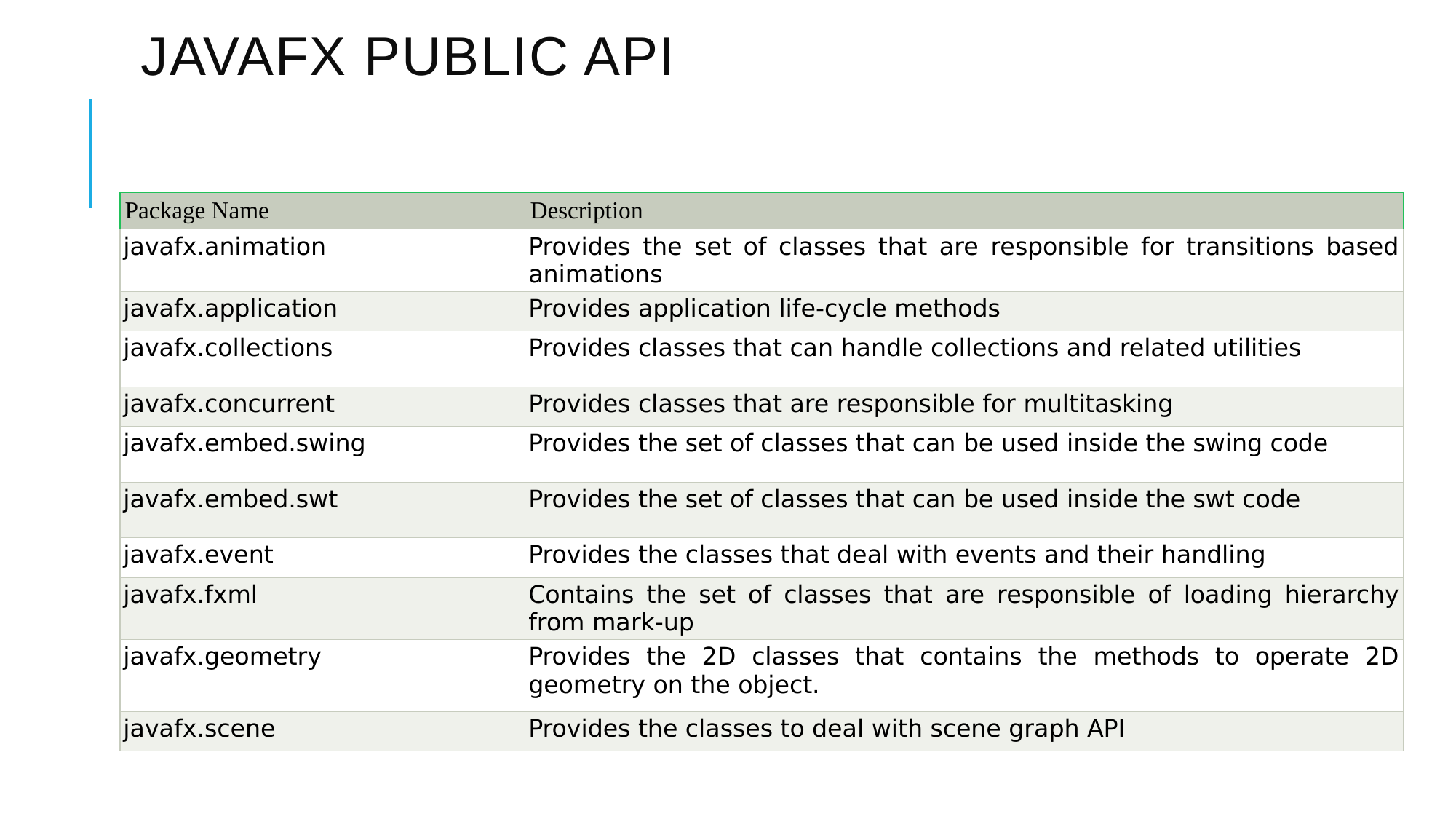

# JavaFX public API
| Package Name | Description |
| --- | --- |
| javafx.animation | Provides the set of classes that are responsible for transitions based animations |
| javafx.application | Provides application life-cycle methods |
| javafx.collections | Provides classes that can handle collections and related utilities |
| javafx.concurrent | Provides classes that are responsible for multitasking |
| javafx.embed.swing | Provides the set of classes that can be used inside the swing code |
| javafx.embed.swt | Provides the set of classes that can be used inside the swt code |
| javafx.event | Provides the classes that deal with events and their handling |
| javafx.fxml | Contains the set of classes that are responsible of loading hierarchy from mark-up |
| javafx.geometry | Provides the 2D classes that contains the methods to operate 2D geometry on the object. |
| javafx.scene | Provides the classes to deal with scene graph API |